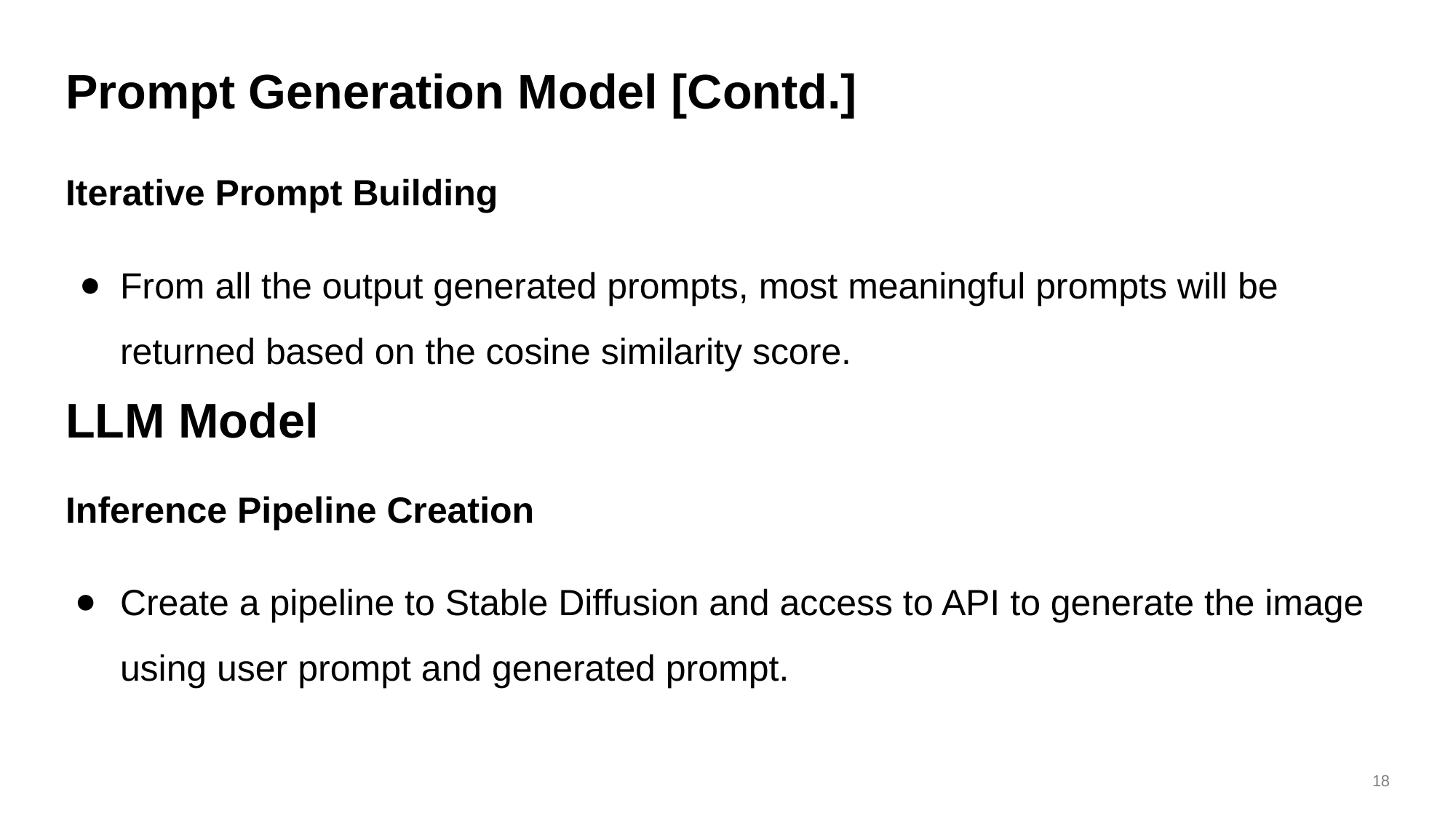

# Prompt Generation Model [Contd.]

Iterative Prompt Building
From all the output generated prompts, most meaningful prompts will be returned based on the cosine similarity score.

LLM Model
Inference Pipeline Creation
Create a pipeline to Stable Diffusion and access to API to generate the image using user prompt and generated prompt.

18